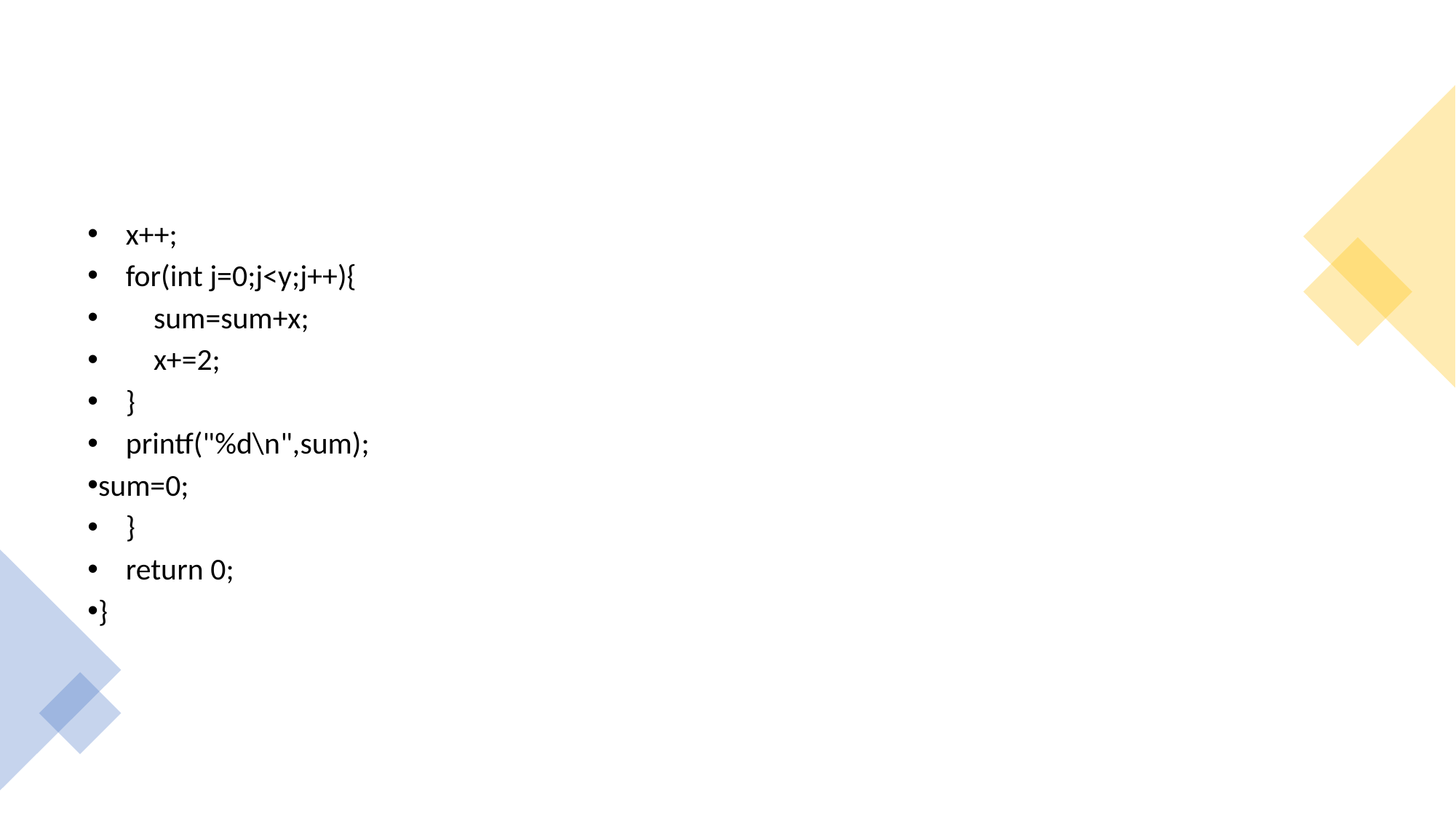

x++;​
    for(int j=0;j<y;j++){​
        sum=sum+x;​
        x+=2;​
    }​
    printf("%d\n",sum);​
sum=0;​
    }​
    return 0;​
}